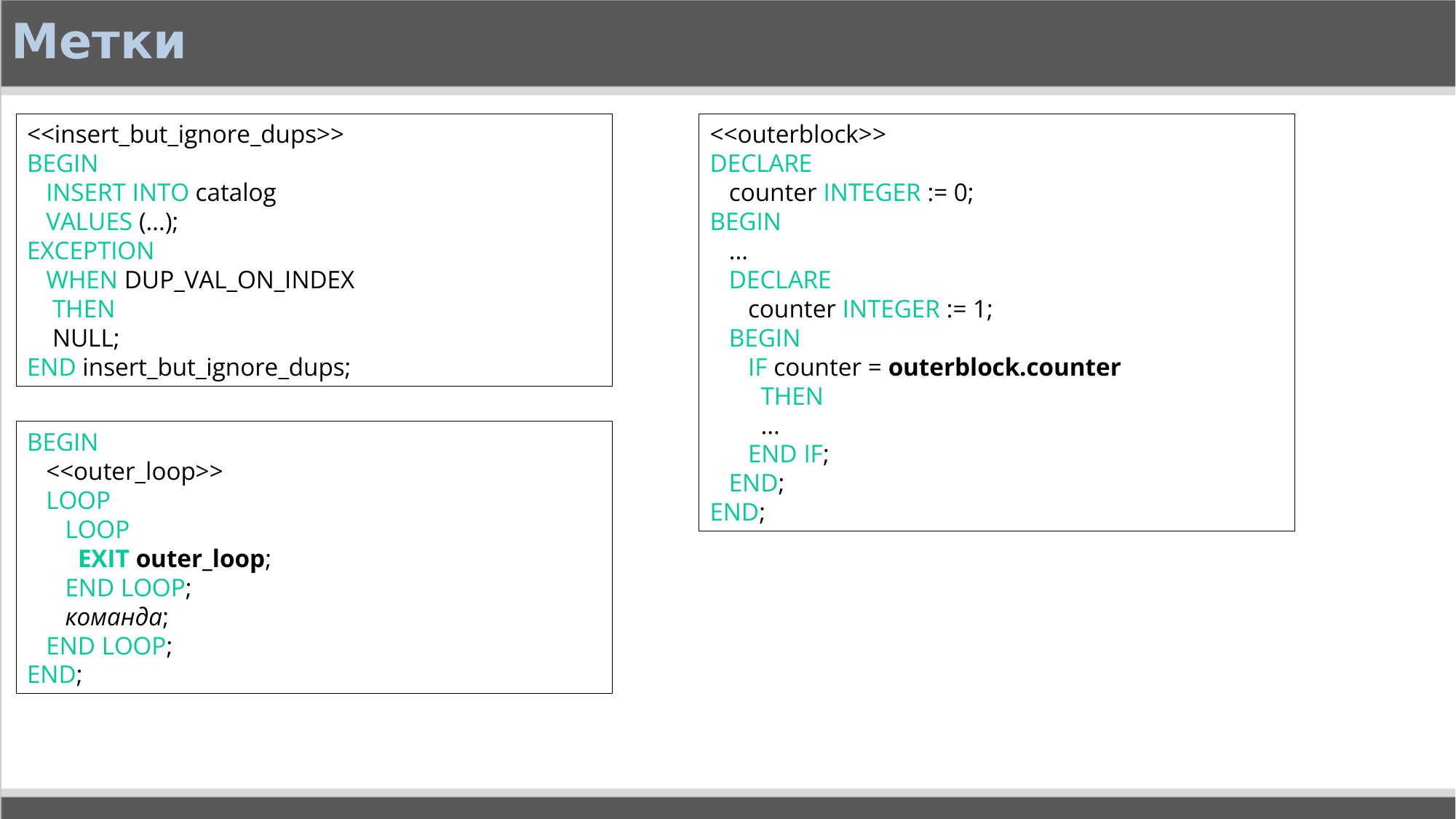

# Метки
<<insert_but_ignore_dups>>
BEGIN
   INSERT INTO catalog
   VALUES (...);
EXCEPTION
   WHEN DUP_VAL_ON_INDEX
    THEN
    NULL;
END insert_but_ignore_dups;
<<outerblock>>
DECLARE
   counter INTEGER := 0;
BEGIN
   ...
   DECLARE
      counter INTEGER := 1;
   BEGIN
      IF counter = outerblock.counter
        THEN
        ...
      END IF;
   END;
END;
BEGIN
   <<outer_loop>>
   LOOP
      LOOP
        EXIT outer_loop;
      END LOOP;
      команда;
   END LOOP;
END;